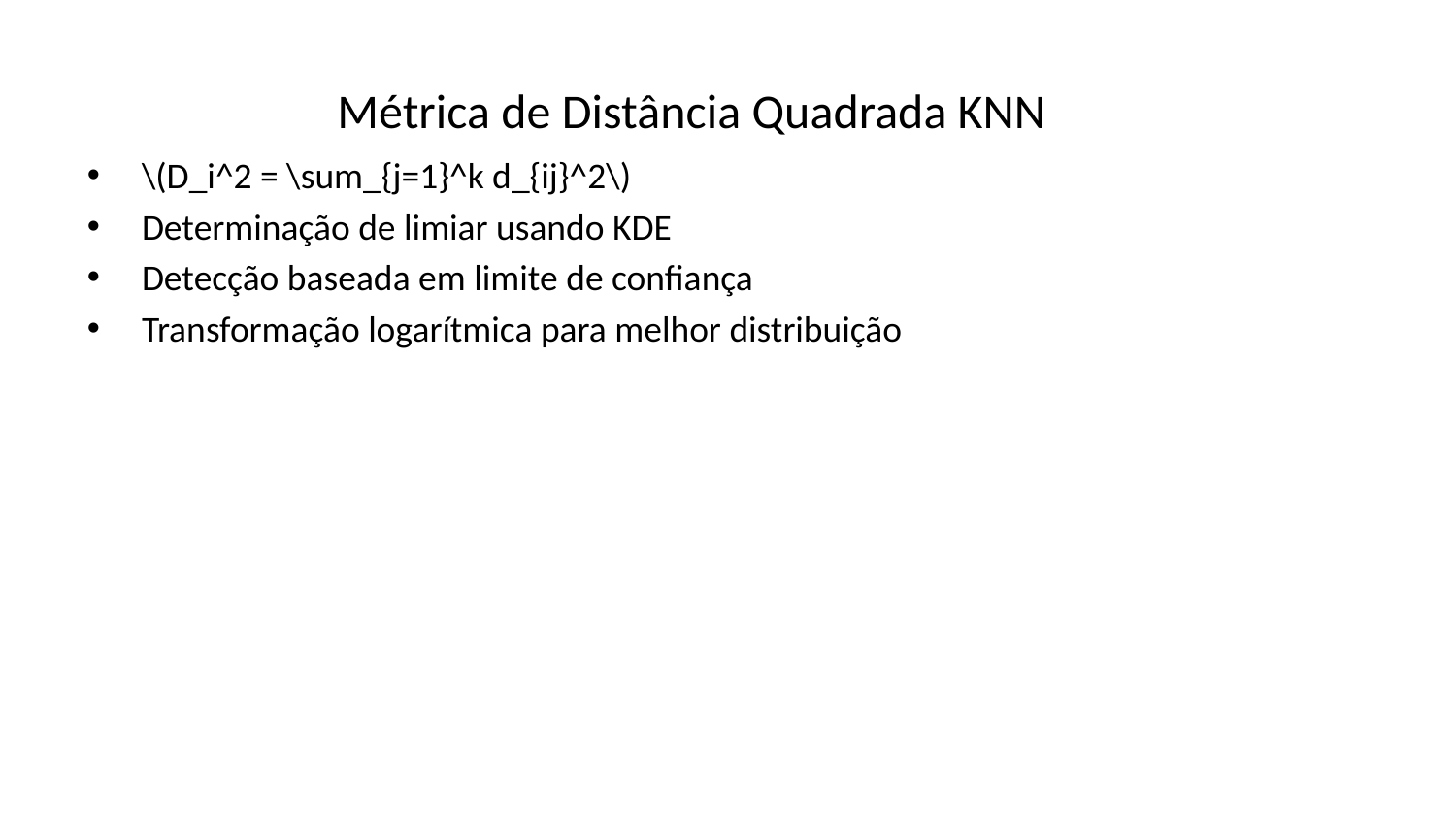

Métrica de Distância Quadrada KNN
\(D_i^2 = \sum_{j=1}^k d_{ij}^2\)
Determinação de limiar usando KDE
Detecção baseada em limite de confiança
Transformação logarítmica para melhor distribuição